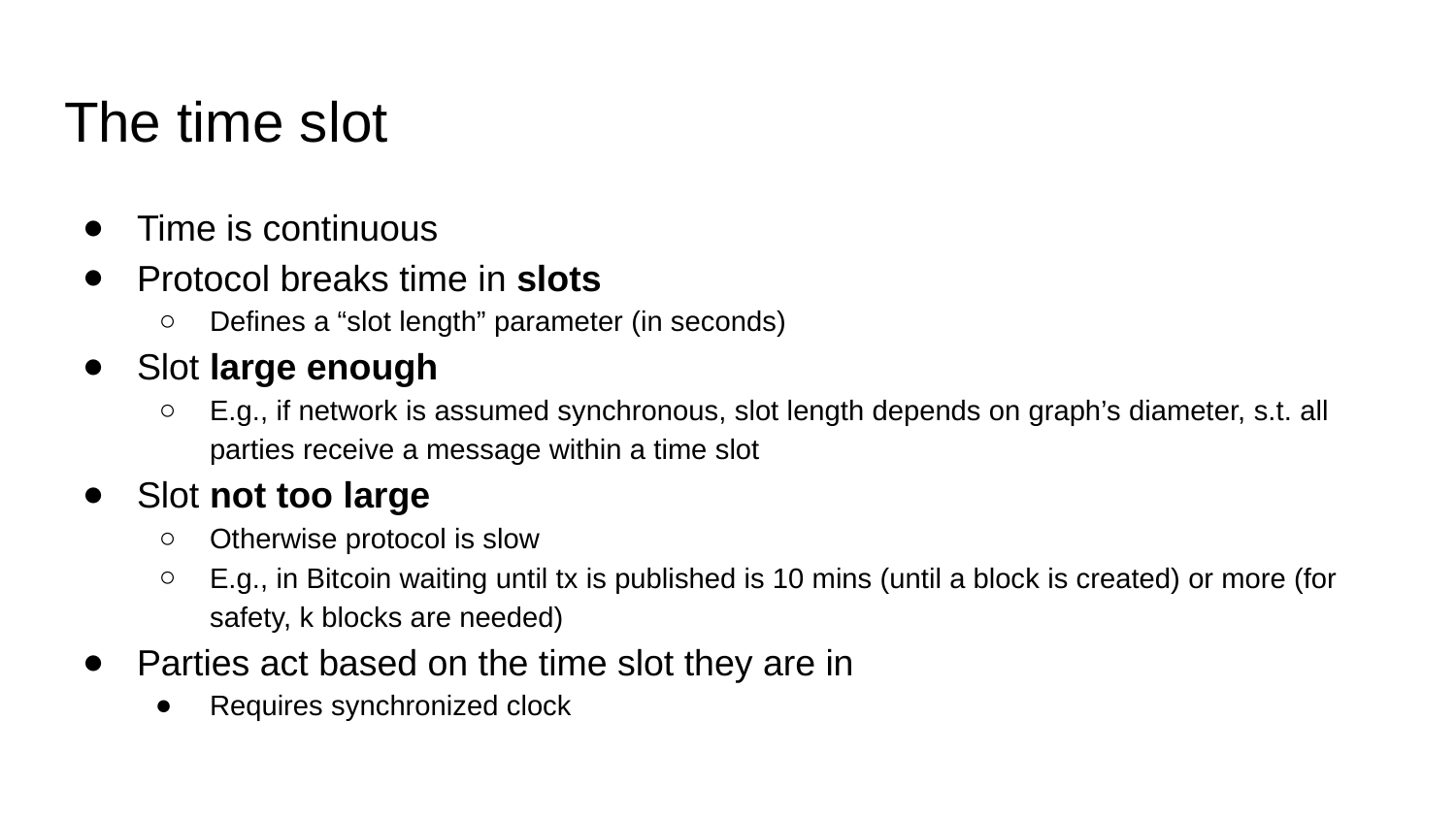

# The time slot
Time is continuous
Protocol breaks time in slots
Defines a “slot length” parameter (in seconds)
Slot large enough
E.g., if network is assumed synchronous, slot length depends on graph’s diameter, s.t. all parties receive a message within a time slot
Slot not too large
Otherwise protocol is slow
E.g., in Bitcoin waiting until tx is published is 10 mins (until a block is created) or more (for safety, k blocks are needed)
Parties act based on the time slot they are in
Requires synchronized clock